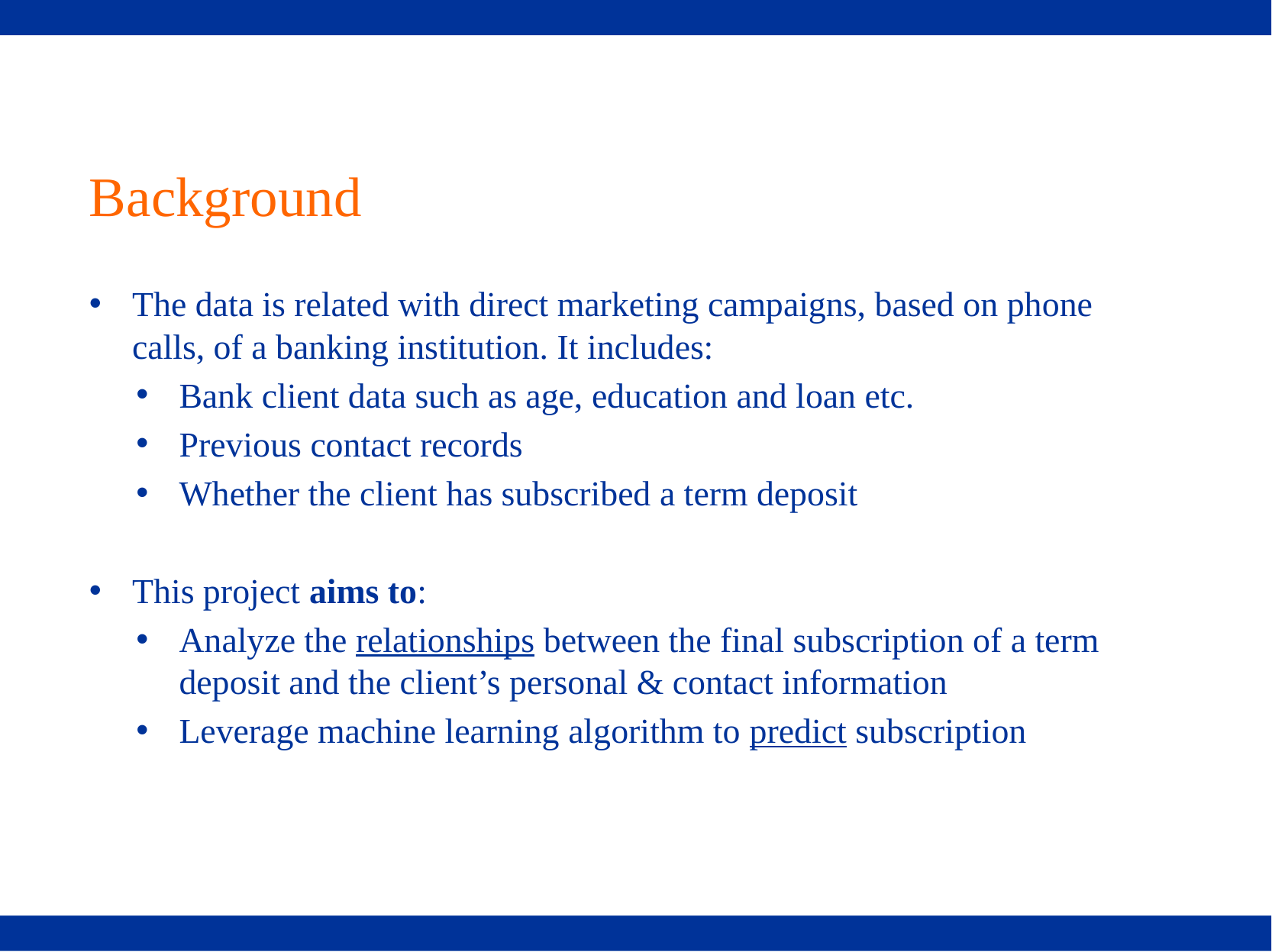

# Background
The data is related with direct marketing campaigns, based on phone calls, of a banking institution. It includes:
Bank client data such as age, education and loan etc.
Previous contact records
Whether the client has subscribed a term deposit

This project aims to:
Analyze the relationships between the final subscription of a term deposit and the client’s personal & contact information
Leverage machine learning algorithm to predict subscription